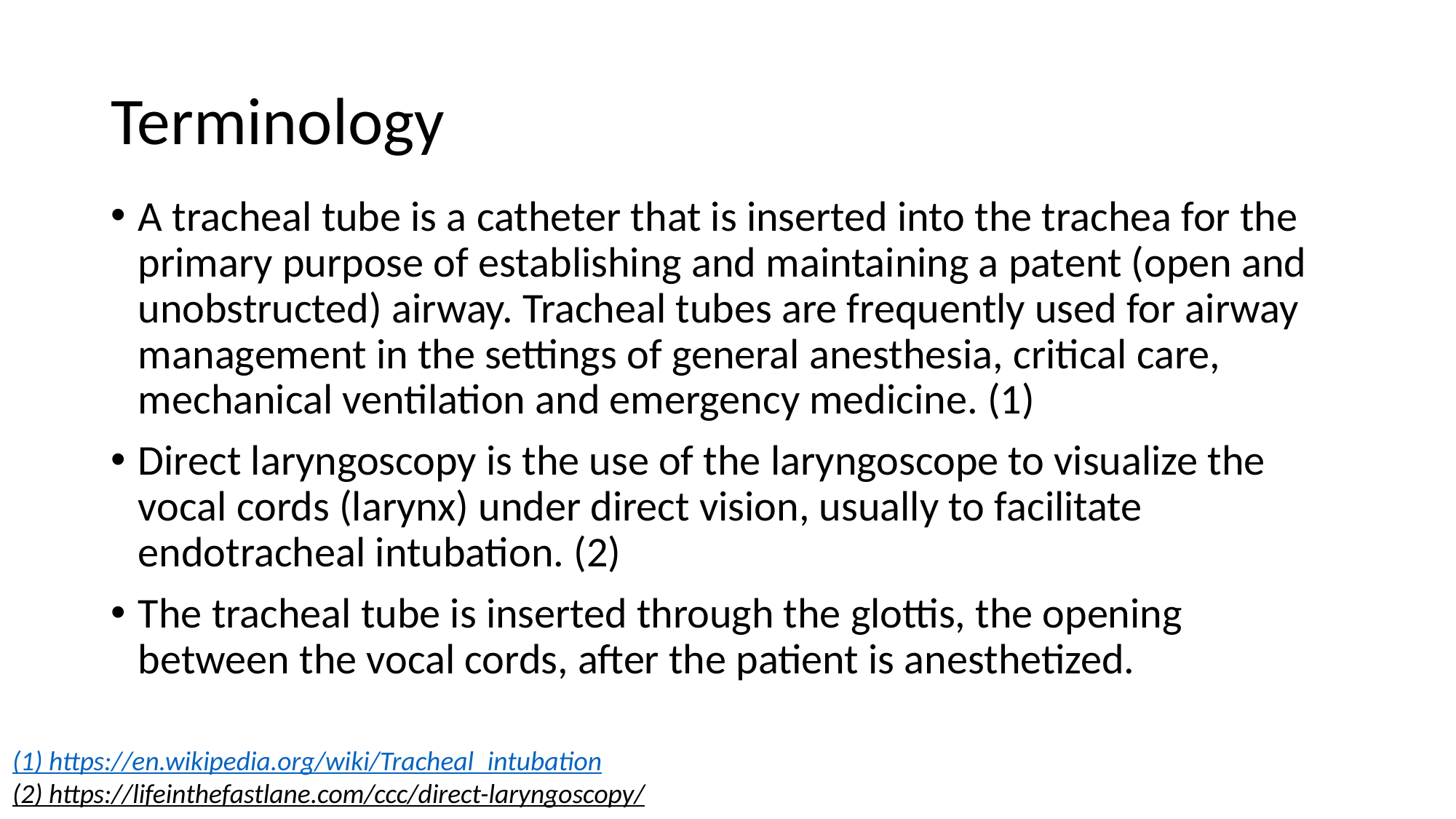

# Terminology
A tracheal tube is a catheter that is inserted into the trachea for the primary purpose of establishing and maintaining a patent (open and unobstructed) airway. Tracheal tubes are frequently used for airway management in the settings of general anesthesia, critical care, mechanical ventilation and emergency medicine. (1)
Direct laryngoscopy is the use of the laryngoscope to visualize the vocal cords (larynx) under direct vision, usually to facilitate endotracheal intubation. (2)
The tracheal tube is inserted through the glottis, the opening between the vocal cords, after the patient is anesthetized.

(1) https://en.wikipedia.org/wiki/Tracheal_intubation
(2) https://lifeinthefastlane.com/ccc/direct-laryngoscopy/